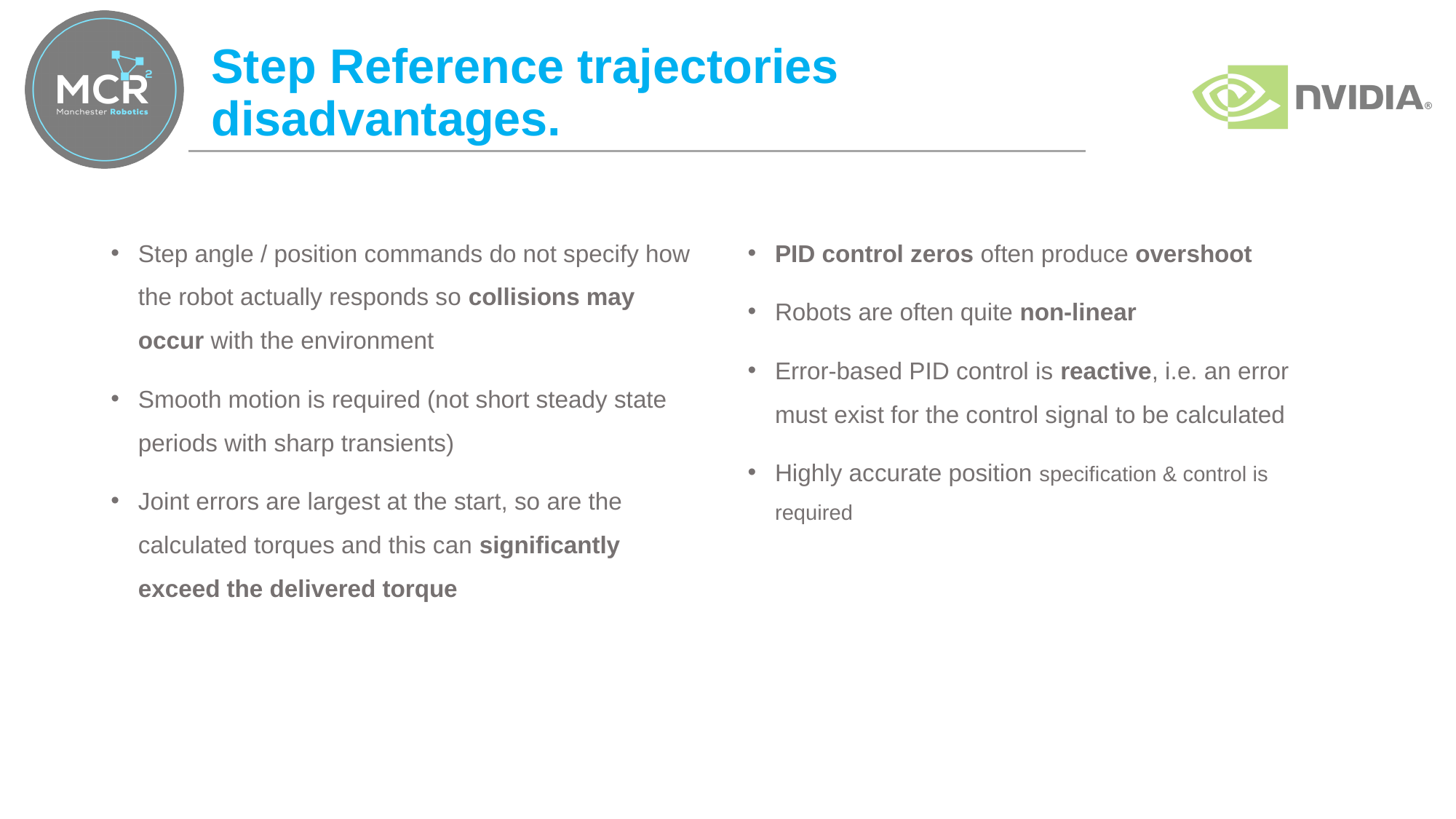

# Step Reference trajectories disadvantages.
Step angle / position commands do not specify how the robot actually responds so collisions may occur with the environment
Smooth motion is required (not short steady state periods with sharp transients)
Joint errors are largest at the start, so are the calculated torques and this can significantly exceed the delivered torque
PID control zeros often produce overshoot
Robots are often quite non-linear
Error-based PID control is reactive, i.e. an error must exist for the control signal to be calculated
Highly accurate position specification & control is required